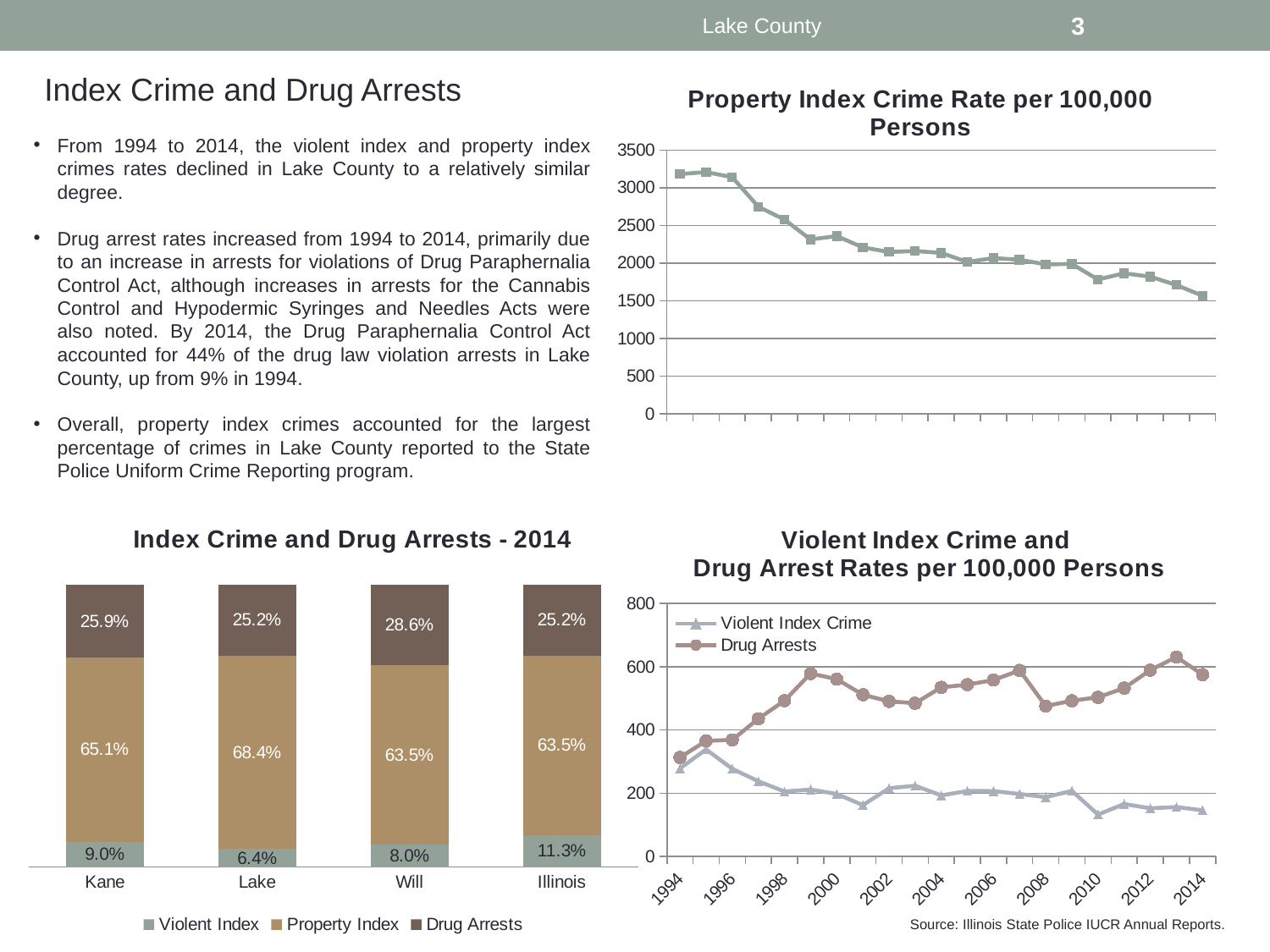

Lake County
3
Index Crime and Drug Arrests

### Chart: Property Index Crime Rate per 100,000 Persons

| Category |  |
|---|---|
| 1994 | 3181.2999999999997 |
| 1995 | 3207.2000000000003 |
| 1996 | 3141.3 |
| 1997 | 2748.3999999999996 |
| 1998 | 2578.4 |
| 1999 | 2313.6 |
| 2000 | 2358.7 |
| 2001 | 2208.5 |
| 2002 | 2147.7 |
| 2003 | 2160.2 |
| 2004 | 2135.0 |
| 2005 | 2015.5 |
| 2006 | 2066.6 |
| 2007 | 2044.5 |
| 2008 | 1982.9 |
| 2009 | 1987.8000000000002 |
| 2010 | 1782.7 |
| 2011 | 1864.0 |
| 2012 | 1819.7 |
| 2013 | 1708.9 |
| 2014 | 1566.2 |
From 1994 to 2014, the violent index and property index crimes rates declined in Lake County to a relatively similar degree.

Drug arrest rates increased from 1994 to 2014, primarily due to an increase in arrests for violations of Drug Paraphernalia Control Act, although increases in arrests for the Cannabis Control and Hypodermic Syringes and Needles Acts were also noted. By 2014, the Drug Paraphernalia Control Act accounted for 44% of the drug law violation arrests in Lake County, up from 9% in 1994.

Overall, property index crimes accounted for the largest percentage of crimes in Lake County reported to the State Police Uniform Crime Reporting program.

### Chart: Violent Index Crime and
Drug Arrest Rates per 100,000 Persons

| Category |  |  |
|---|---|---|
| 1994 | 278.70000000000005 | 313.1 |
| 1995 | 338.3 | 365.5 |
| 1996 | 277.3 | 368.5 |
| 1997 | 237.8 | 435.5 |
| 1998 | 205.49999999999997 | 492.7 |
| 1999 | 211.70000000000002 | 578.4 |
| 2000 | 197.70000000000002 | 560.4 |
| 2001 | 162.5 | 511.4 |
| 2002 | 215.9 | 490.5 |
| 2003 | 223.8 | 484.6 |
| 2004 | 193.3 | 534.7 |
| 2005 | 207.1 | 543.2 |
| 2006 | 206.8 | 557.7 |
| 2007 | 197.7 | 588.2 |
| 2008 | 187.8 | 475.5 |
| 2009 | 207.5 | 492.6 |
| 2010 | 132.6 | 503.20000000000005 |
| 2011 | 166.20000000000002 | 532.3 |
| 2012 | 152.6 | 589.0999999999999 |
| 2013 | 156.3 | 630.7 |
| 2014 | 146.3 | 574.9000000000001 |

### Chart: Index Crime and Drug Arrests - 2014

| Category | Violent Index | Property Index | Drug Arrests |
|---|---|---|---|
| Kane | 0.09006270188105643 | 0.6509595287858636 | 0.25897776933308 |
| Lake | 0.06394844466476639 | 0.6844094683356055 | 0.2516420869996282 |
| Will | 0.07951230458523449 | 0.6346024384770739 | 0.2858852569376917 |
| Illinois | 0.1130299111183366 | 0.6347820179025092 | 0.2521880709791542 |
Source: Illinois State Police IUCR Annual Reports.